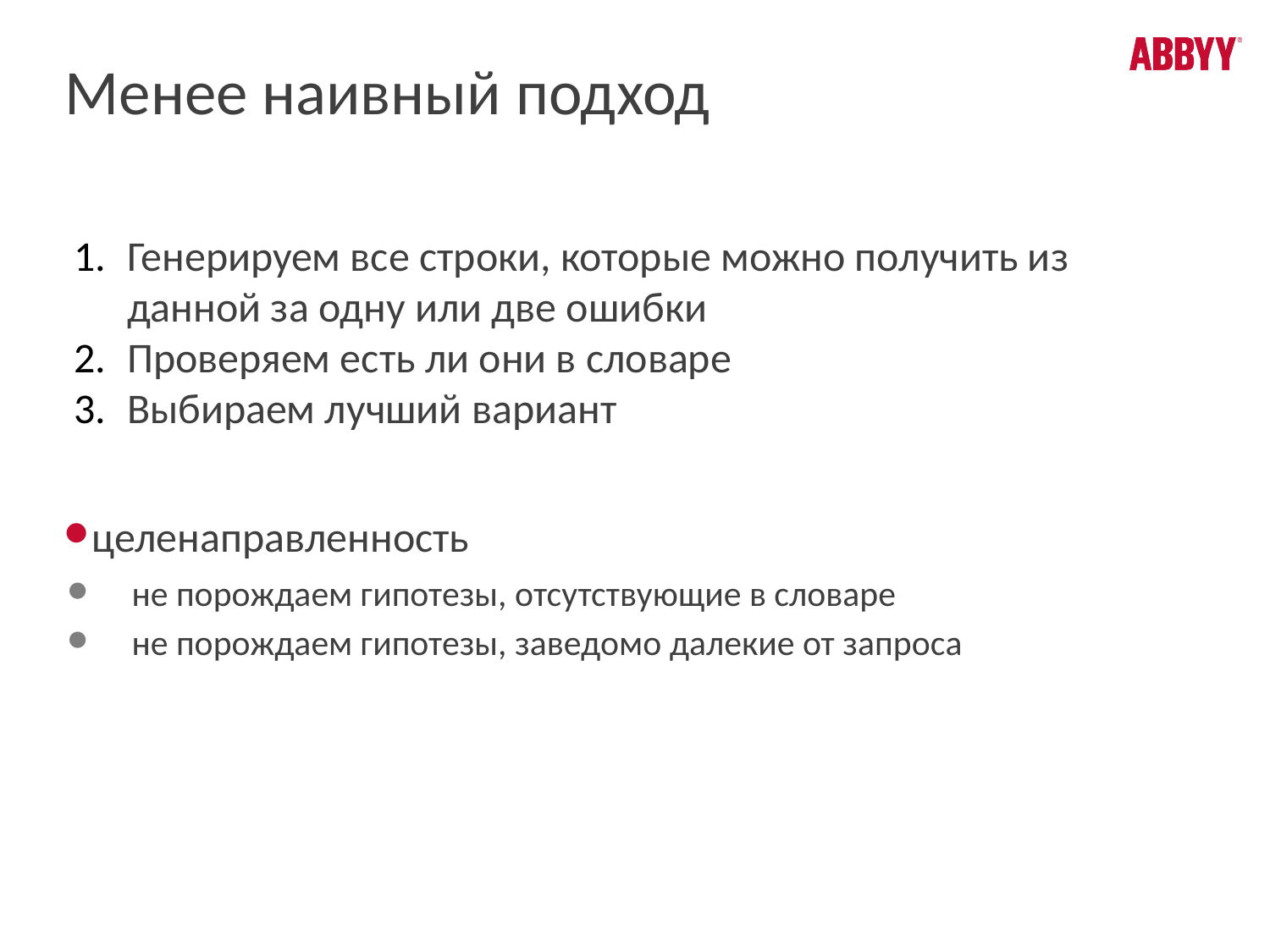

# Менее наивный подход
Генерируем все строки, которые можно получить из данной за одну или две ошибки
Проверяем есть ли они в словаре
Выбираем лучший вариант

целенаправленность
не порождаем гипотезы, отсутствующие в словаре
не порождаем гипотезы, заведомо далекие от запроса